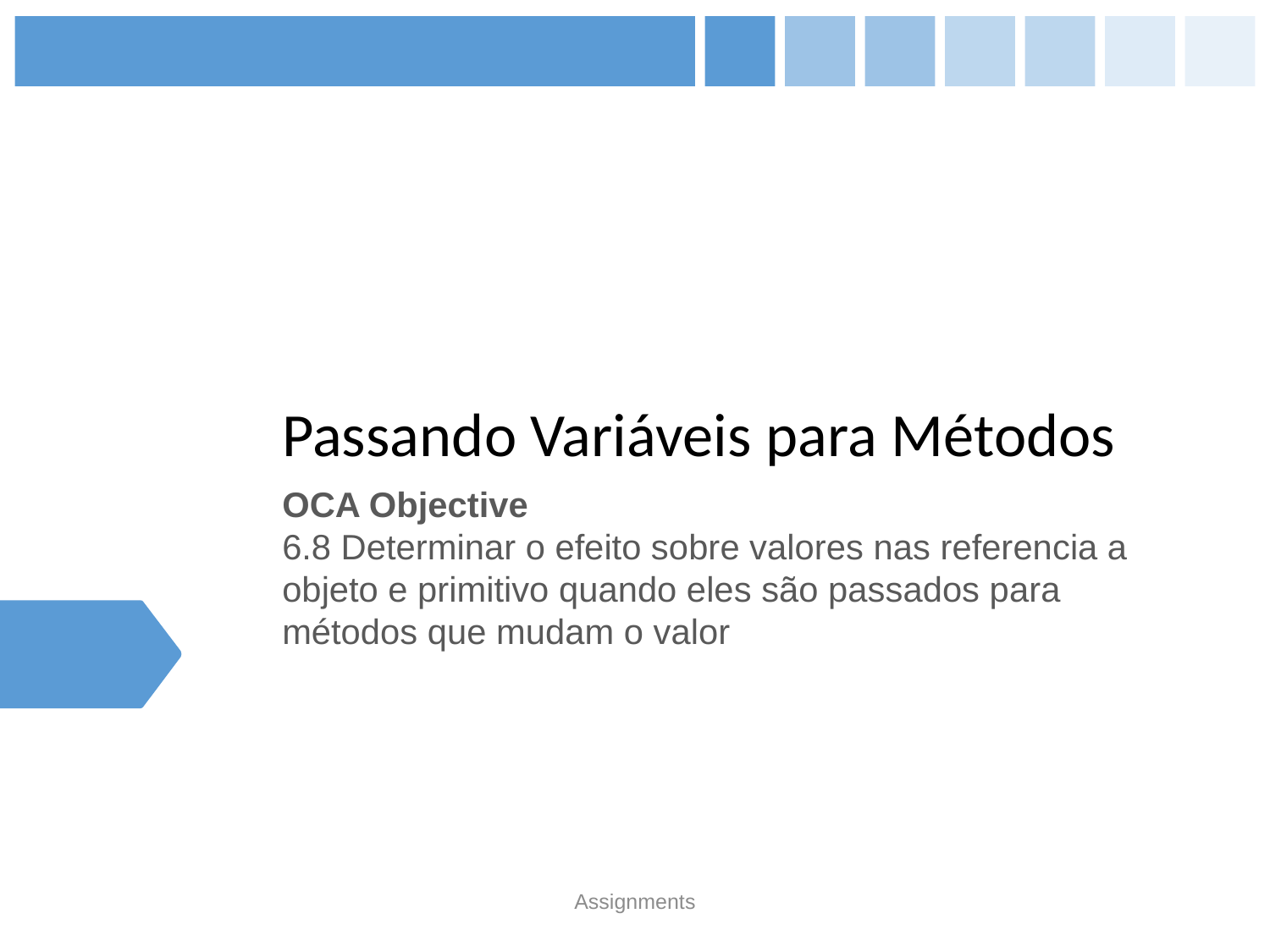

# Passando Variáveis para Métodos
OCA Objective
6.8 Determinar o efeito sobre valores nas referencia a objeto e primitivo quando eles são passados para métodos que mudam o valor
Assignments